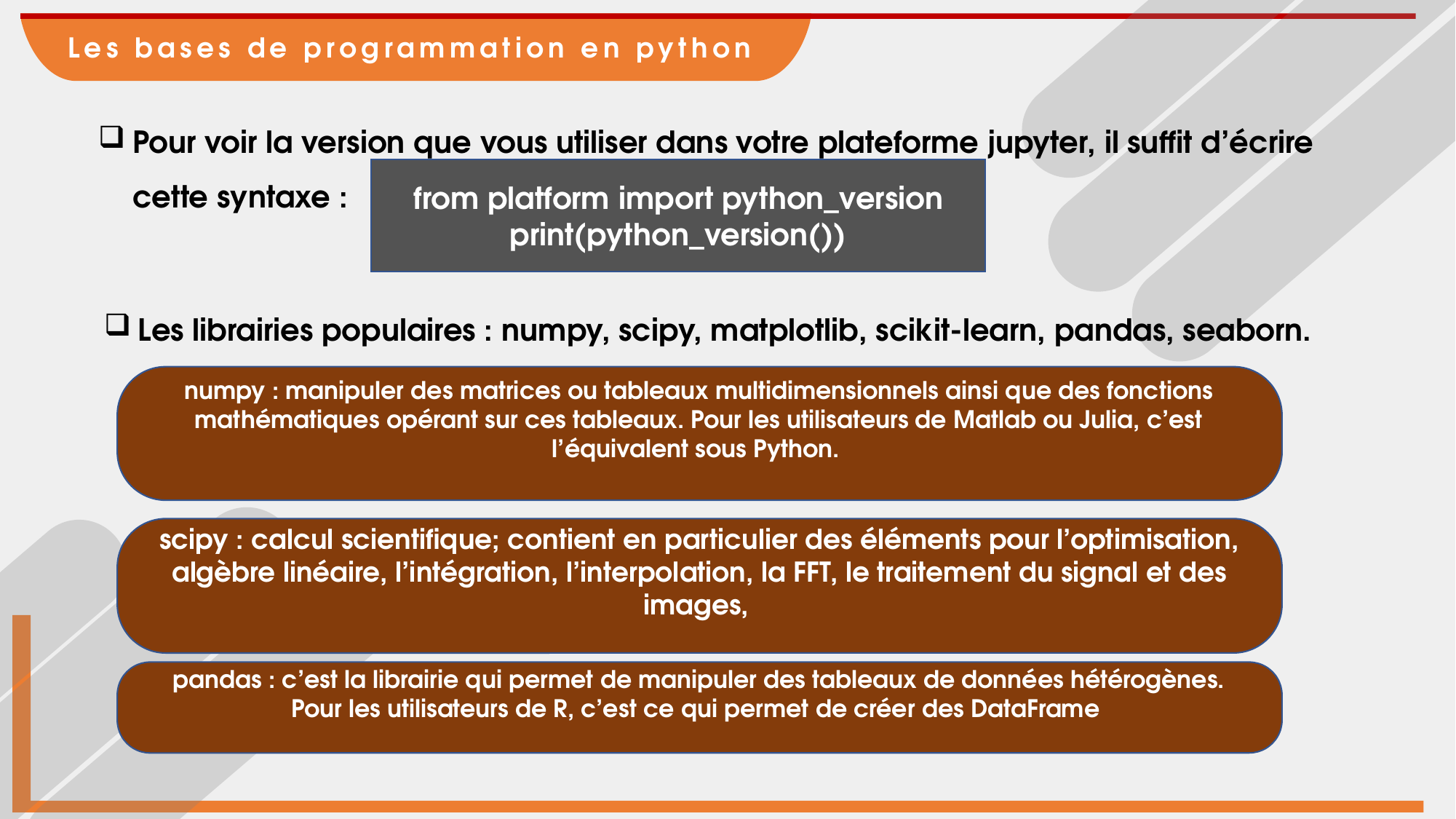

Les bases de programmation en python

Pour voir la version que vous utiliser dans votre plateforme jupyter, il suffit d’écrire cette syntaxe :

from platform import python_version
print(python_version())
Les librairies populaires : numpy, scipy, matplotlib, scikit-learn, pandas, seaborn.
numpy : manipuler des matrices ou tableaux multidimensionnels ainsi que des fonctions
mathématiques opérant sur ces tableaux. Pour les utilisateurs de Matlab ou Julia, c’est
l’équivalent sous Python.
scipy : calcul scientifique; contient en particulier des éléments pour l’optimisation, algèbre linéaire, l’intégration, l’interpolation, la FFT, le traitement du signal et des
images,

pandas : c’est la librairie qui permet de manipuler des tableaux de données hétérogènes.
Pour les utilisateurs de R, c’est ce qui permet de créer des DataFrame